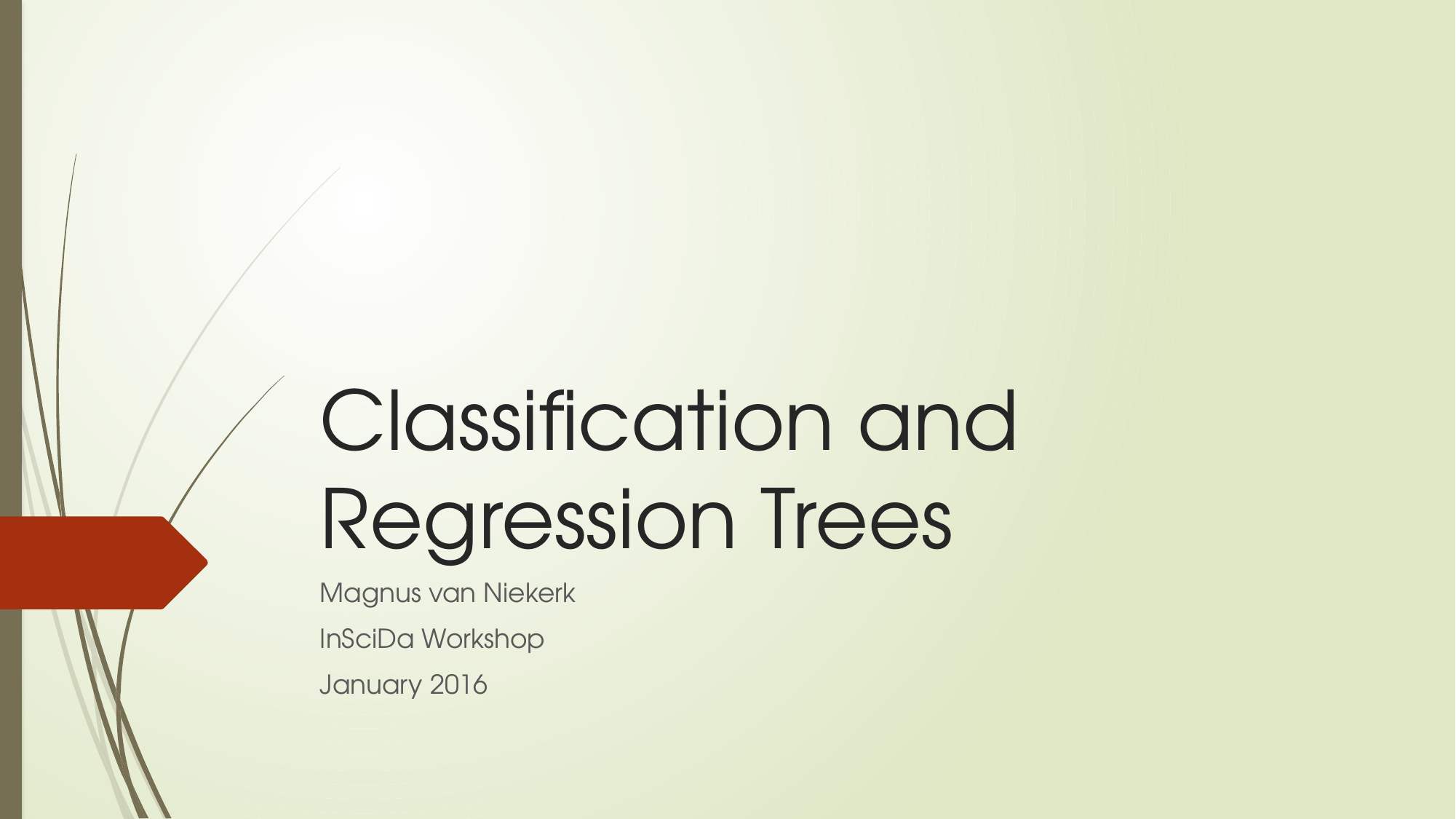

# Classification and Regression Trees
Magnus van Niekerk
InSciDa Workshop
January 2016